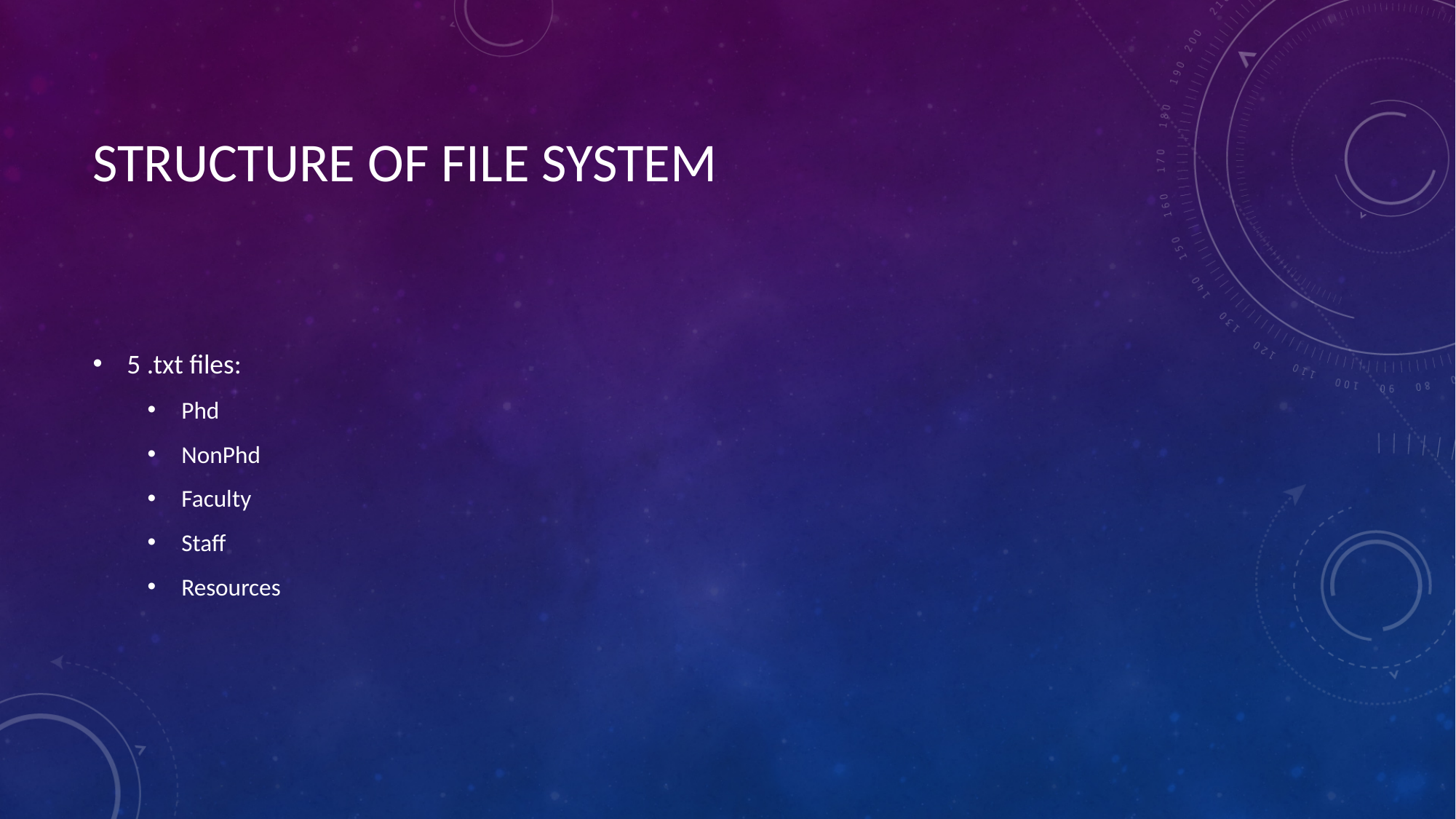

# Structure of file system
5 .txt files:
Phd
NonPhd
Faculty
Staff
Resources